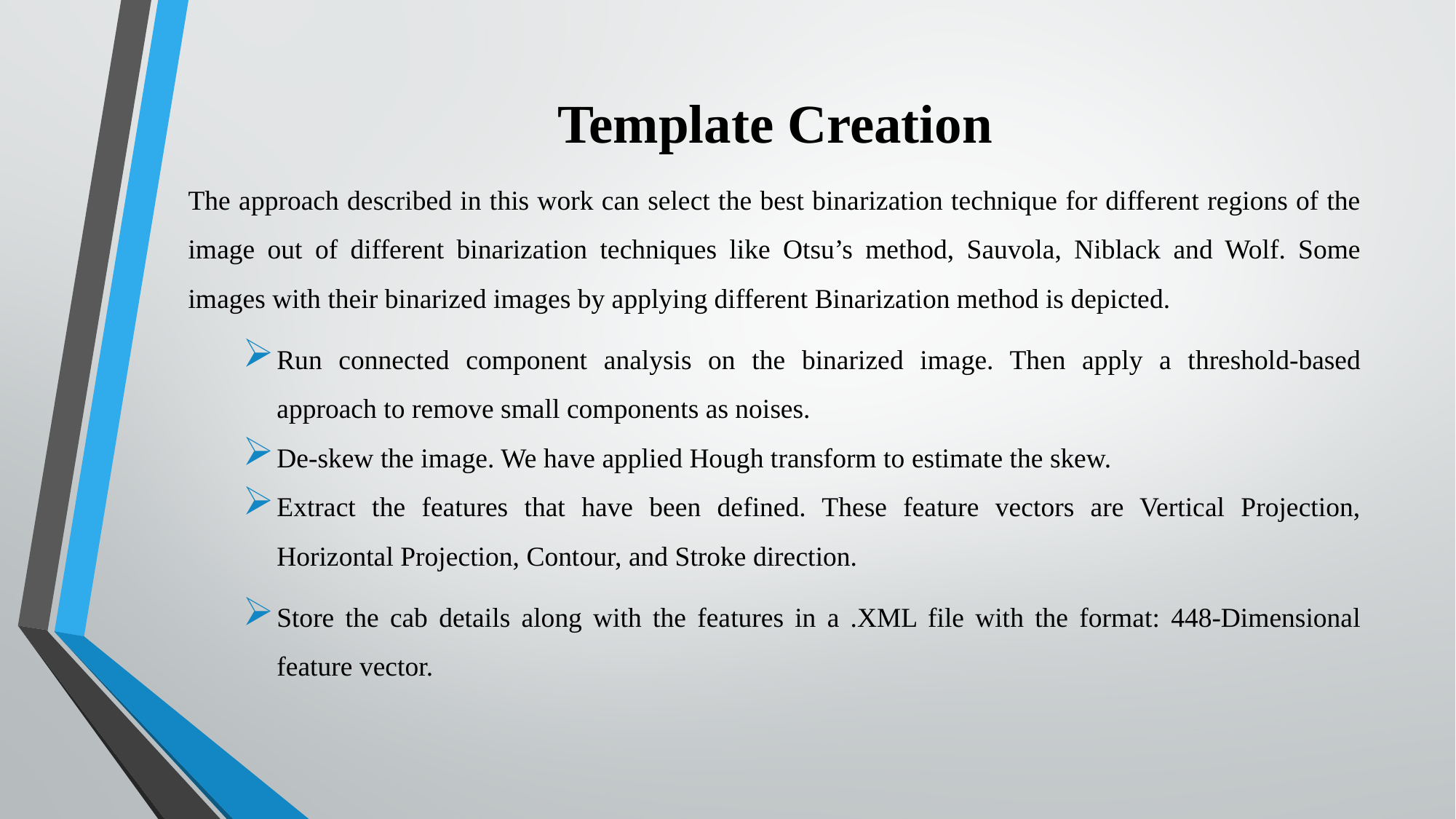

# Template Creation
The approach described in this work can select the best binarization technique for different regions of the image out of different binarization techniques like Otsu’s method, Sauvola, Niblack and Wolf. Some images with their binarized images by applying different Binarization method is depicted.
Run connected component analysis on the binarized image. Then apply a threshold-based approach to remove small components as noises.
De-skew the image. We have applied Hough transform to estimate the skew.
Extract the features that have been defined. These feature vectors are Vertical Projection, Horizontal Projection, Contour, and Stroke direction.
Store the cab details along with the features in a .XML file with the format: 448-Dimensional feature vector.